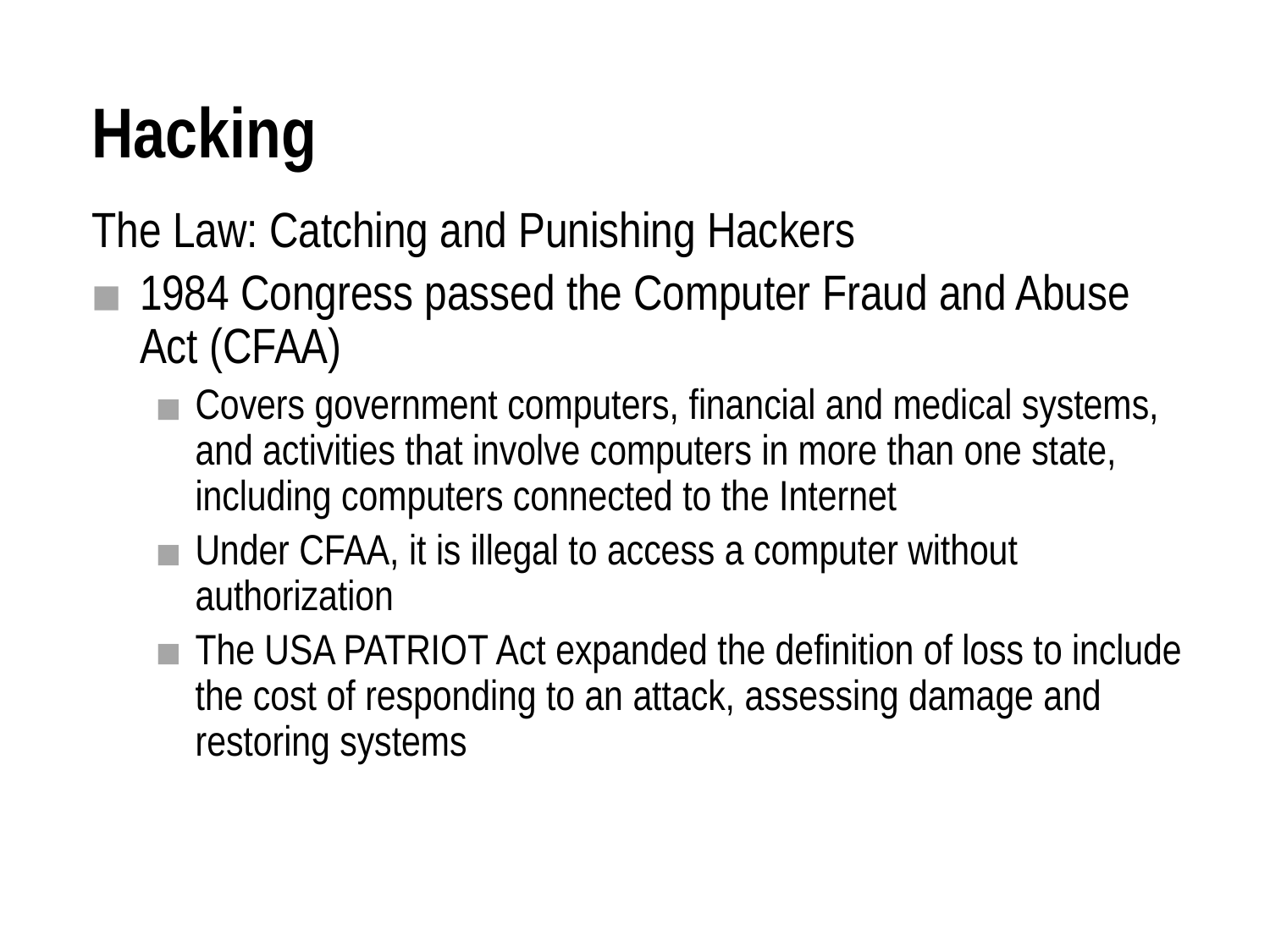

# Hacking
The Law: Catching and Punishing Hackers
1984 Congress passed the Computer Fraud and Abuse Act (CFAA)
Covers government computers, financial and medical systems, and activities that involve computers in more than one state, including computers connected to the Internet
Under CFAA, it is illegal to access a computer without authorization
The USA PATRIOT Act expanded the definition of loss to include the cost of responding to an attack, assessing damage and restoring systems
Introduction to Online Crime